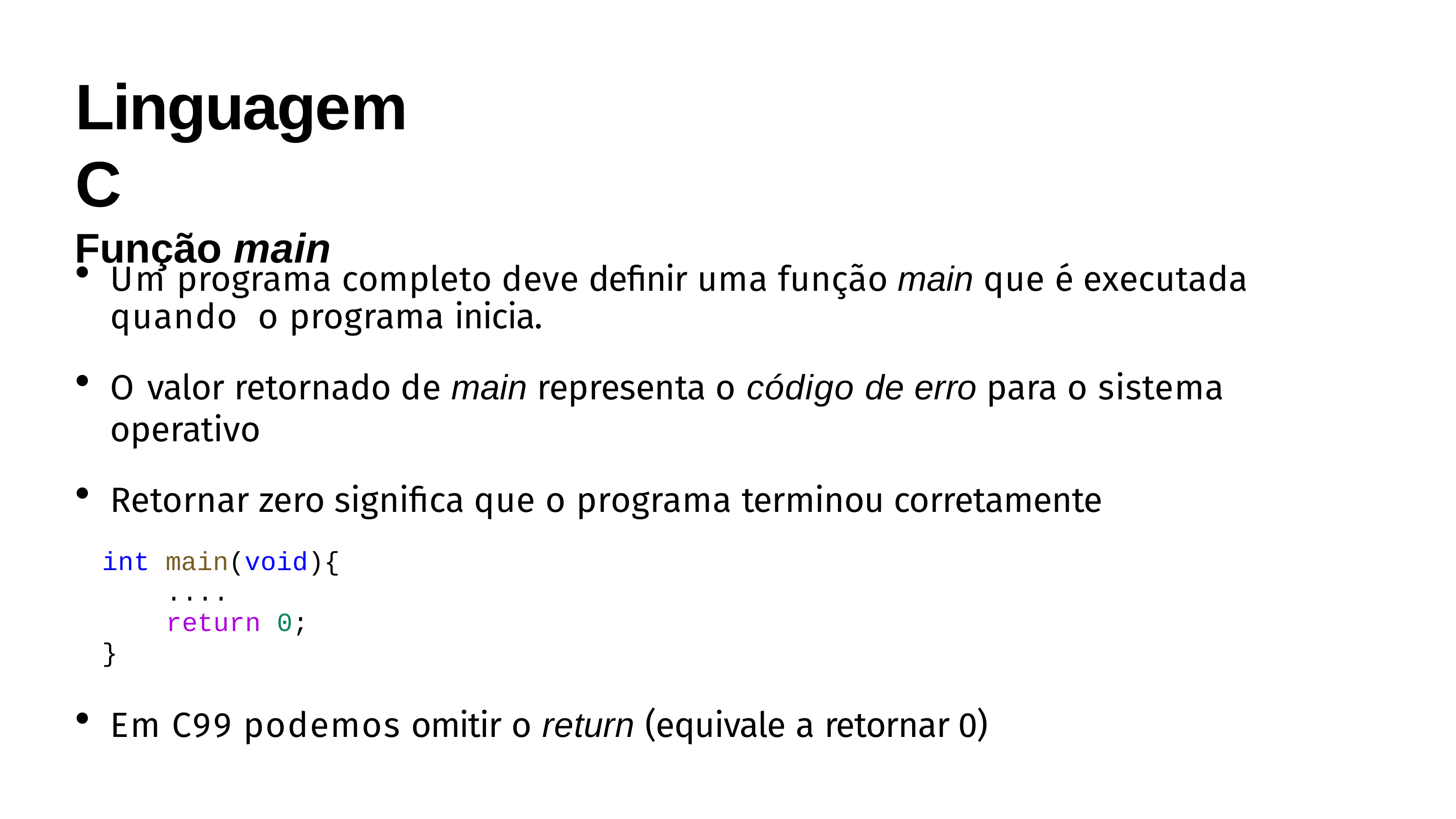

# Linguagem C
Função main
Um programa completo deve definir uma função main que é executada quando  o programa inicia.
O valor retornado de main representa o código de erro para o sistema operativo
Retornar zero significa que o programa terminou corretamente
int main(void){
....
return 0;
}

Em C99 podemos omitir o return (equivale a retornar 0)